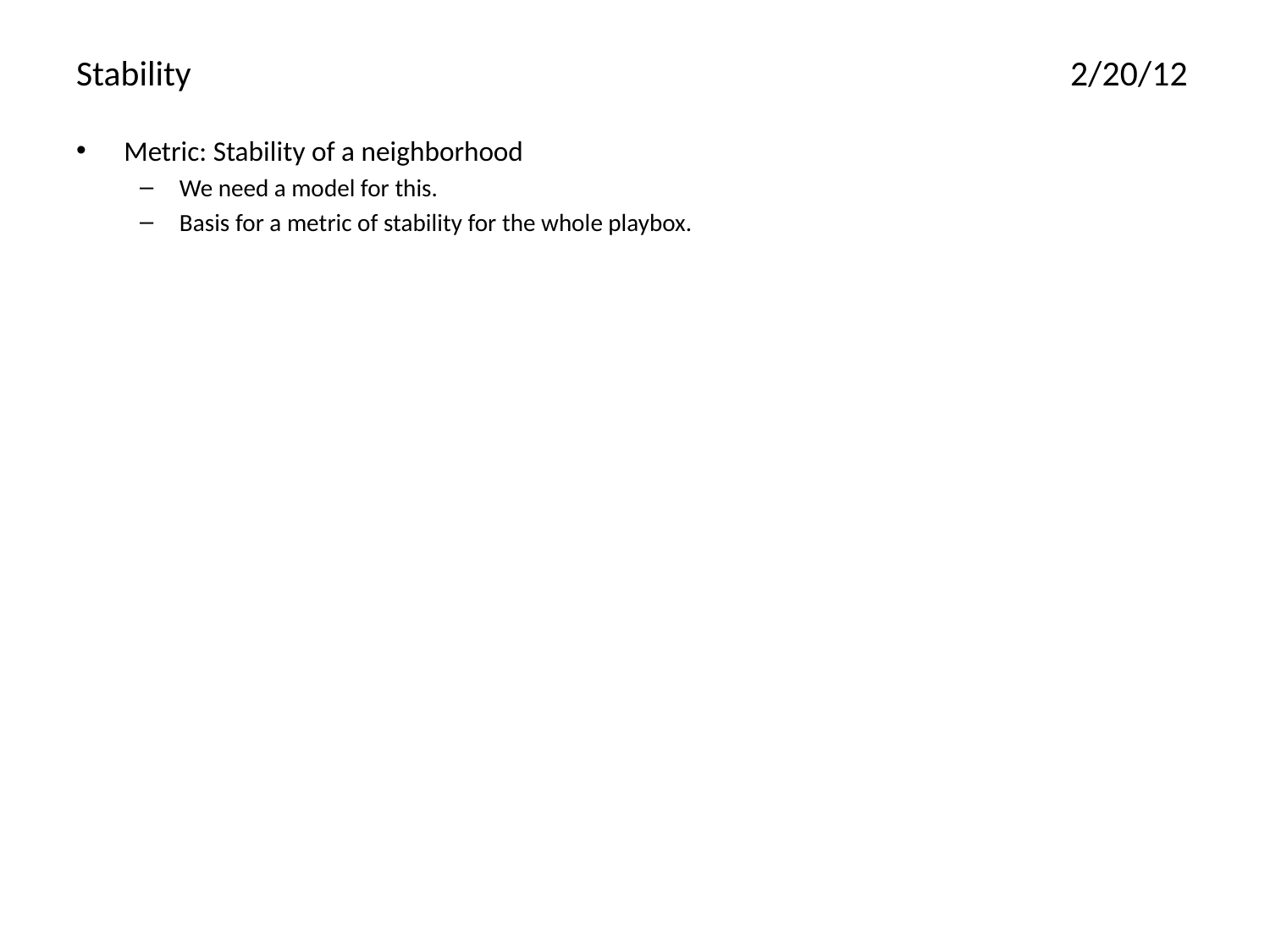

# Stability	2/20/12
Metric: Stability of a neighborhood
We need a model for this.
Basis for a metric of stability for the whole playbox.